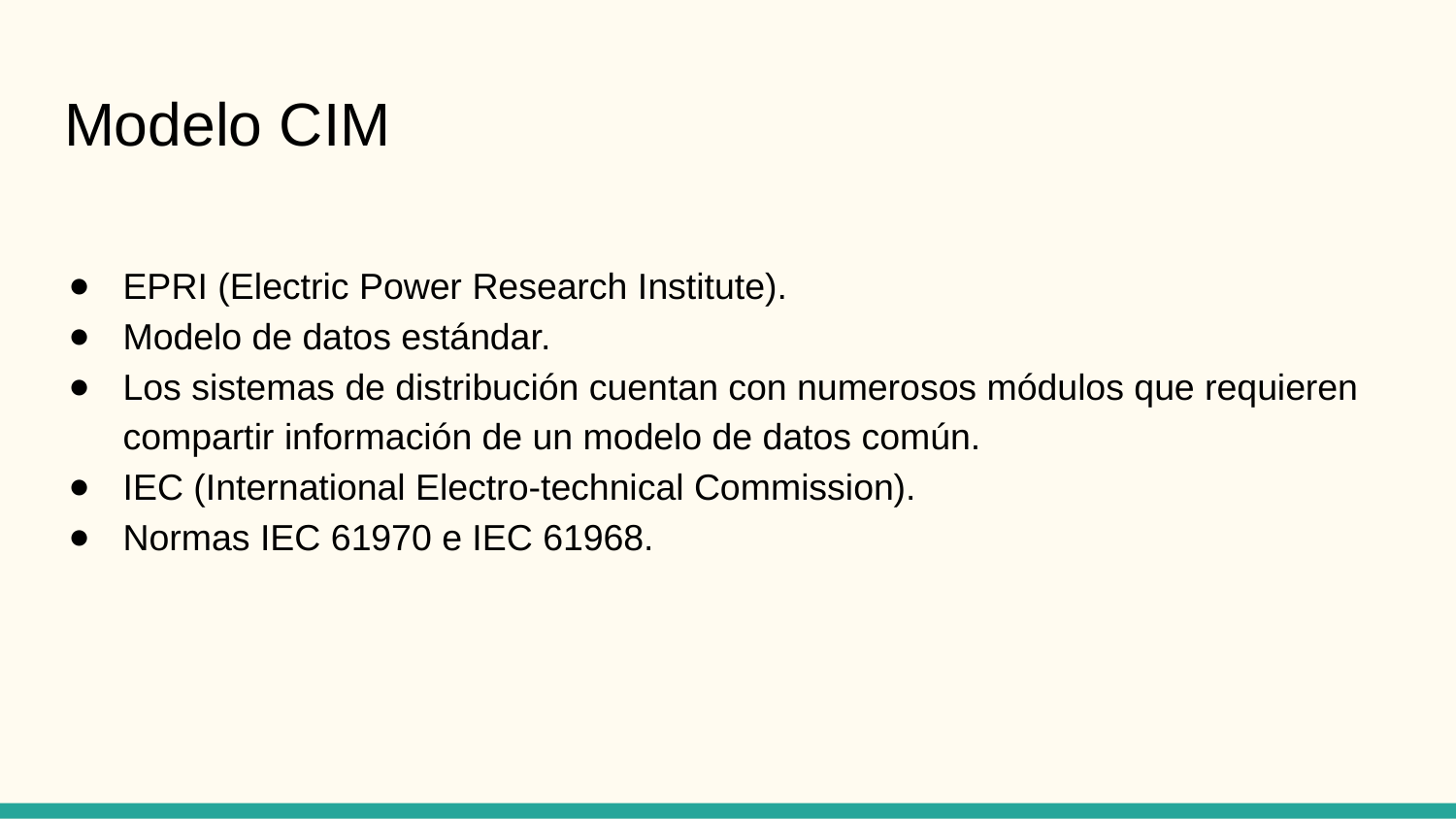

# Modelo CIM
EPRI (Electric Power Research Institute).
Modelo de datos estándar.
Los sistemas de distribución cuentan con numerosos módulos que requieren compartir información de un modelo de datos común.
IEC (International Electro-technical Commission).
Normas IEC 61970 e IEC 61968.